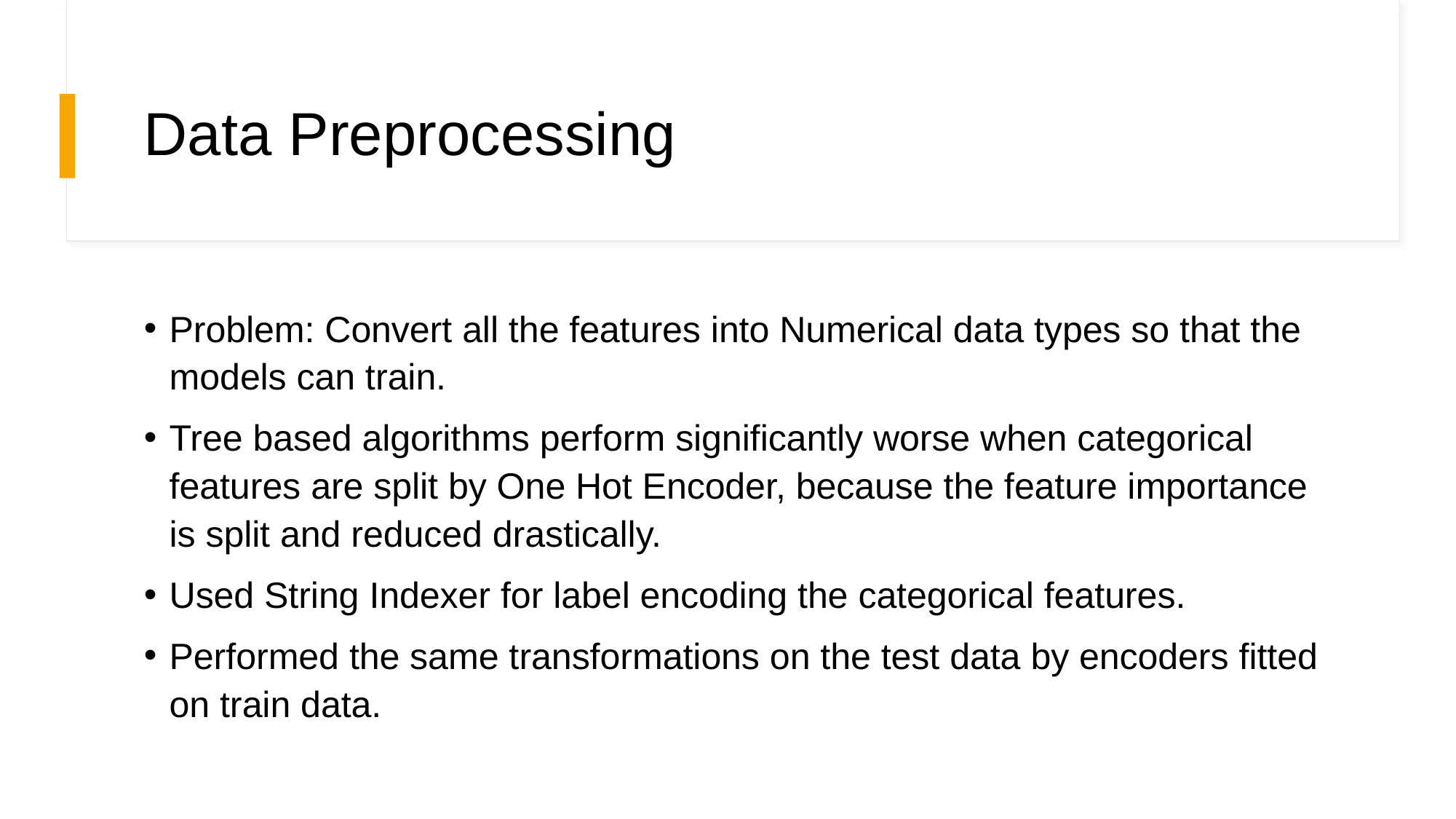

# Data Preprocessing
Problem: Convert all the features into Numerical data types so that the models can train.
Tree based algorithms perform significantly worse when categorical features are split by One Hot Encoder, because the feature importance is split and reduced drastically.
Used String Indexer for label encoding the categorical features.
Performed the same transformations on the test data by encoders fitted on train data.